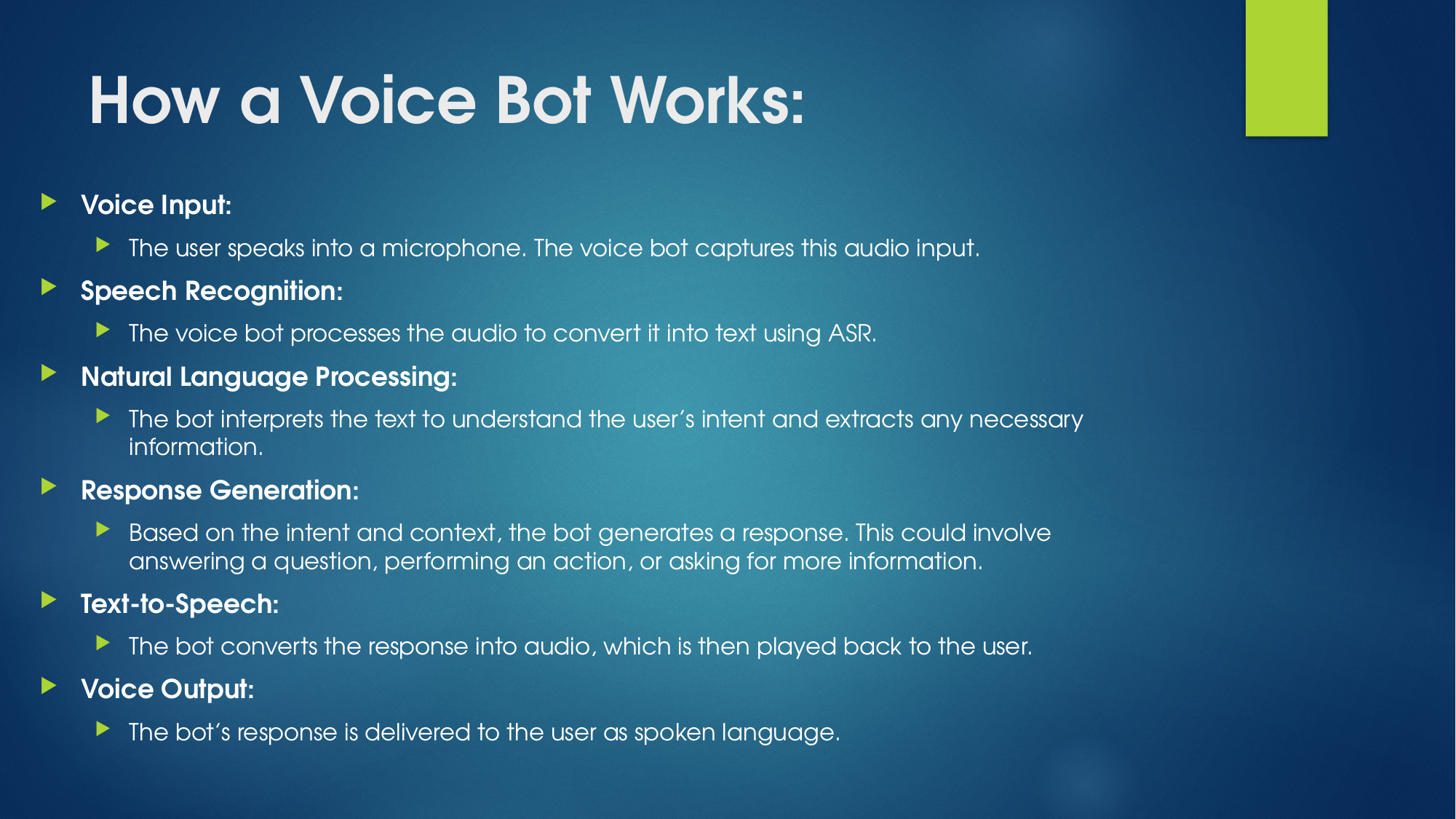

Size: Large datasets help models learn intricate patterns and reduce overfitting.

# How a Voice Bot Works:
Voice Input:
The user speaks into a microphone. The voice bot captures this audio input.
Speech Recognition:
The voice bot processes the audio to convert it into text using ASR.
Natural Language Processing:
The bot interprets the text to understand the user’s intent and extracts any necessary information.
Response Generation:
Based on the intent and context, the bot generates a response. This could involve answering a question, performing an action, or asking for more information.
Text-to-Speech:
The bot converts the response into audio, which is then played back to the user.
Voice Output:
The bot’s response is delivered to the user as spoken language.